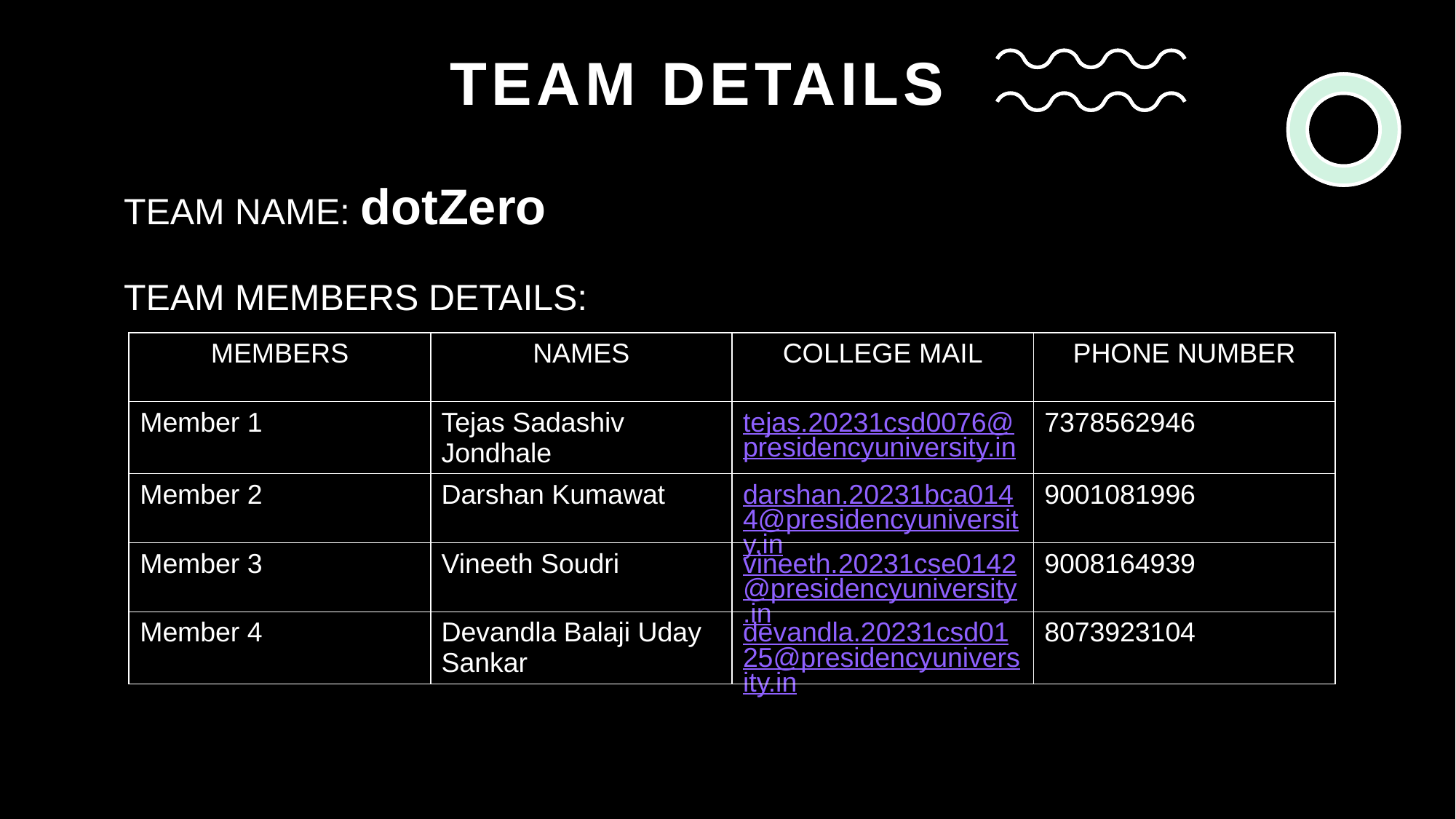

# TEAM DETAILS
TEAM NAME: dotZero

TEAM MEMBERS DETAILS:

| MEMBERS | NAMES | COLLEGE MAIL | PHONE NUMBER |
| --- | --- | --- | --- |
| Member 1 | Tejas Sadashiv Jondhale | tejas.20231csd0076@presidencyuniversity.in | 7378562946 |
| Member 2 | Darshan Kumawat | darshan.20231bca0144@presidencyuniversity.in | 9001081996 |
| Member 3 | Vineeth Soudri | vineeth.20231cse0142@presidencyuniversity.in | 9008164939 |
| Member 4 | Devandla Balaji Uday Sankar | devandla.20231csd0125@presidencyuniversity.in | 8073923104 |